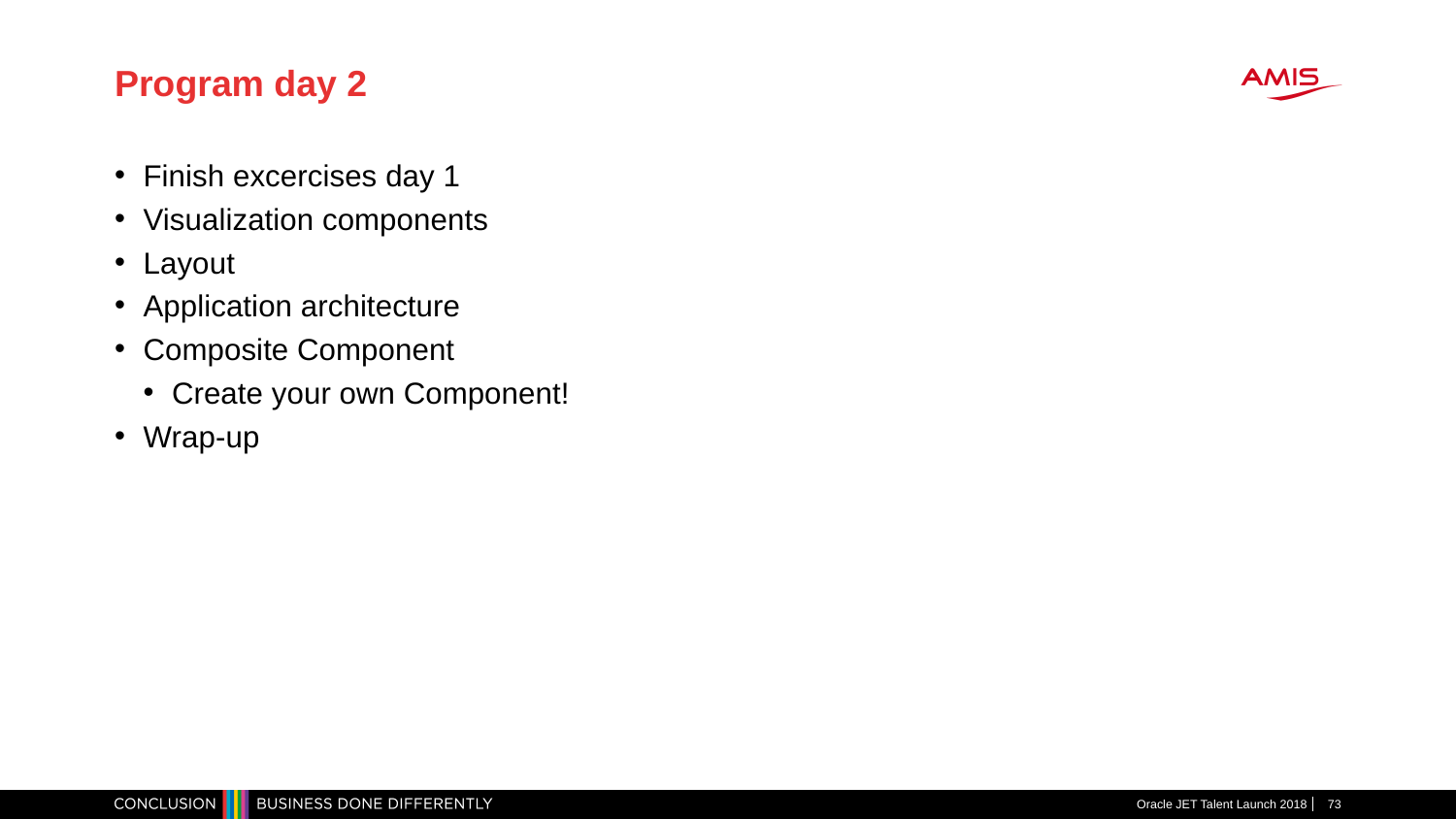

# Program day 2
Finish excercises day 1
Visualization components
Layout
Application architecture
Composite Component
Create your own Component!
Wrap-up

Oracle JET Talent Launch 2018
73